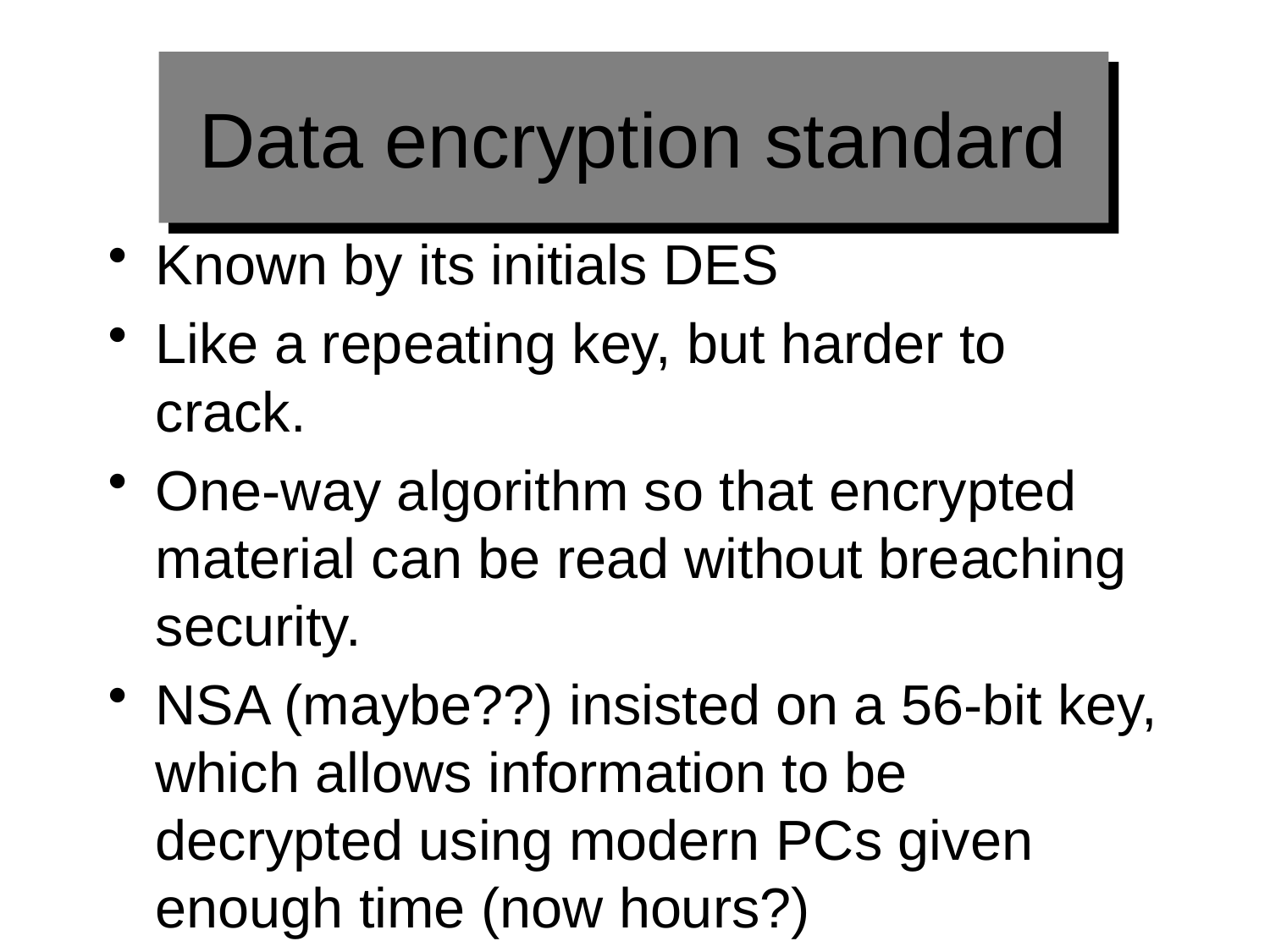

# Data encryption standard
Known by its initials DES
Like a repeating key, but harder to crack.
One-way algorithm so that encrypted material can be read without breaching security.
NSA (maybe??) insisted on a 56-bit key, which allows information to be decrypted using modern PCs given enough time (now hours?)
Very commonly in use (e.g., /etc/passwd file (note: when encrypted messages are exposed, may allow dictionary attack.)